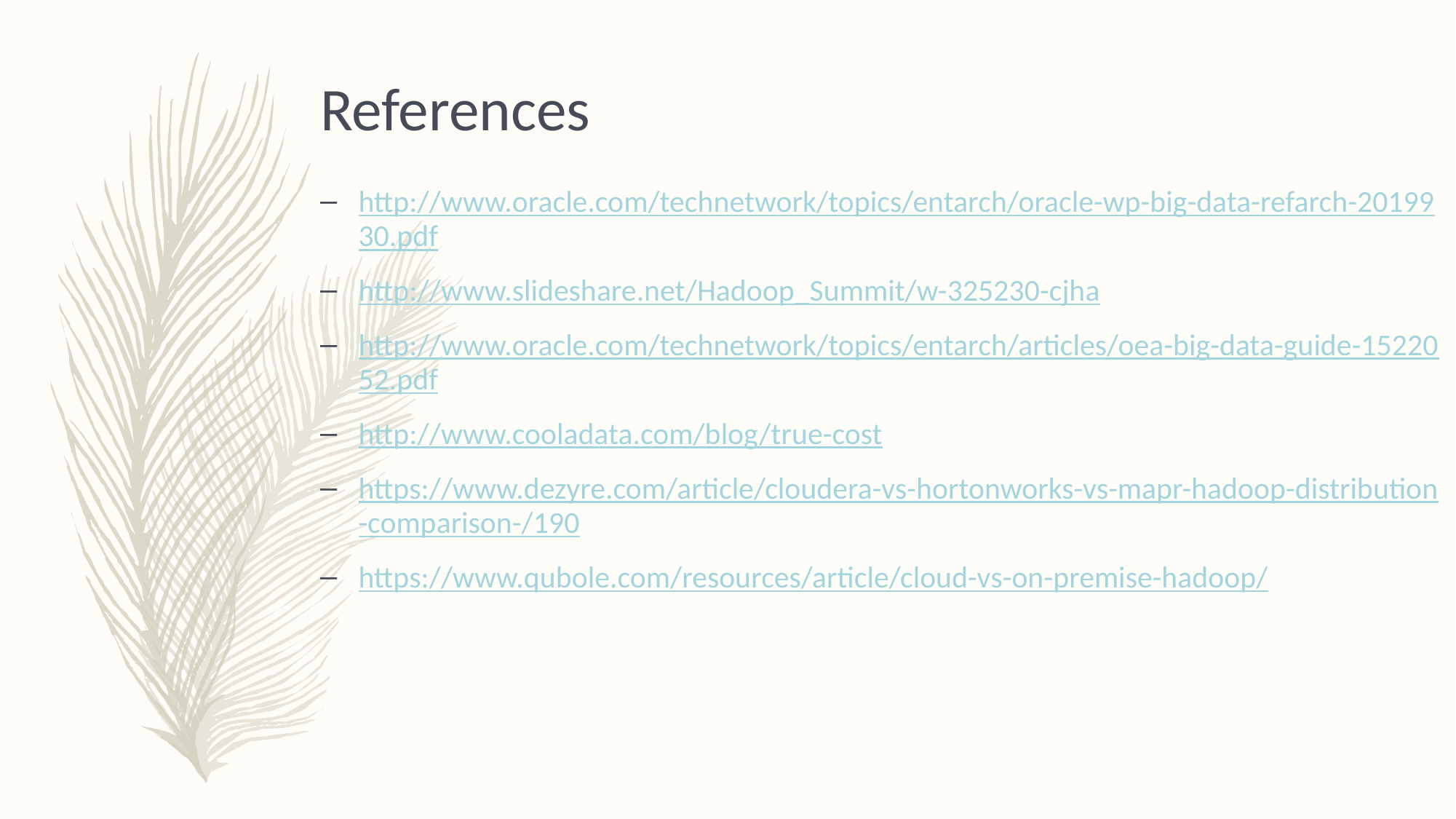

References
http://www.oracle.com/technetwork/topics/entarch/oracle-wp-big-data-refarch-2019930.pdf
http://www.slideshare.net/Hadoop_Summit/w-325230-cjha
http://www.oracle.com/technetwork/topics/entarch/articles/oea-big-data-guide-1522052.pdf
http://www.cooladata.com/blog/true-cost
https://www.dezyre.com/article/cloudera-vs-hortonworks-vs-mapr-hadoop-distribution-comparison-/190
https://www.qubole.com/resources/article/cloud-vs-on-premise-hadoop/